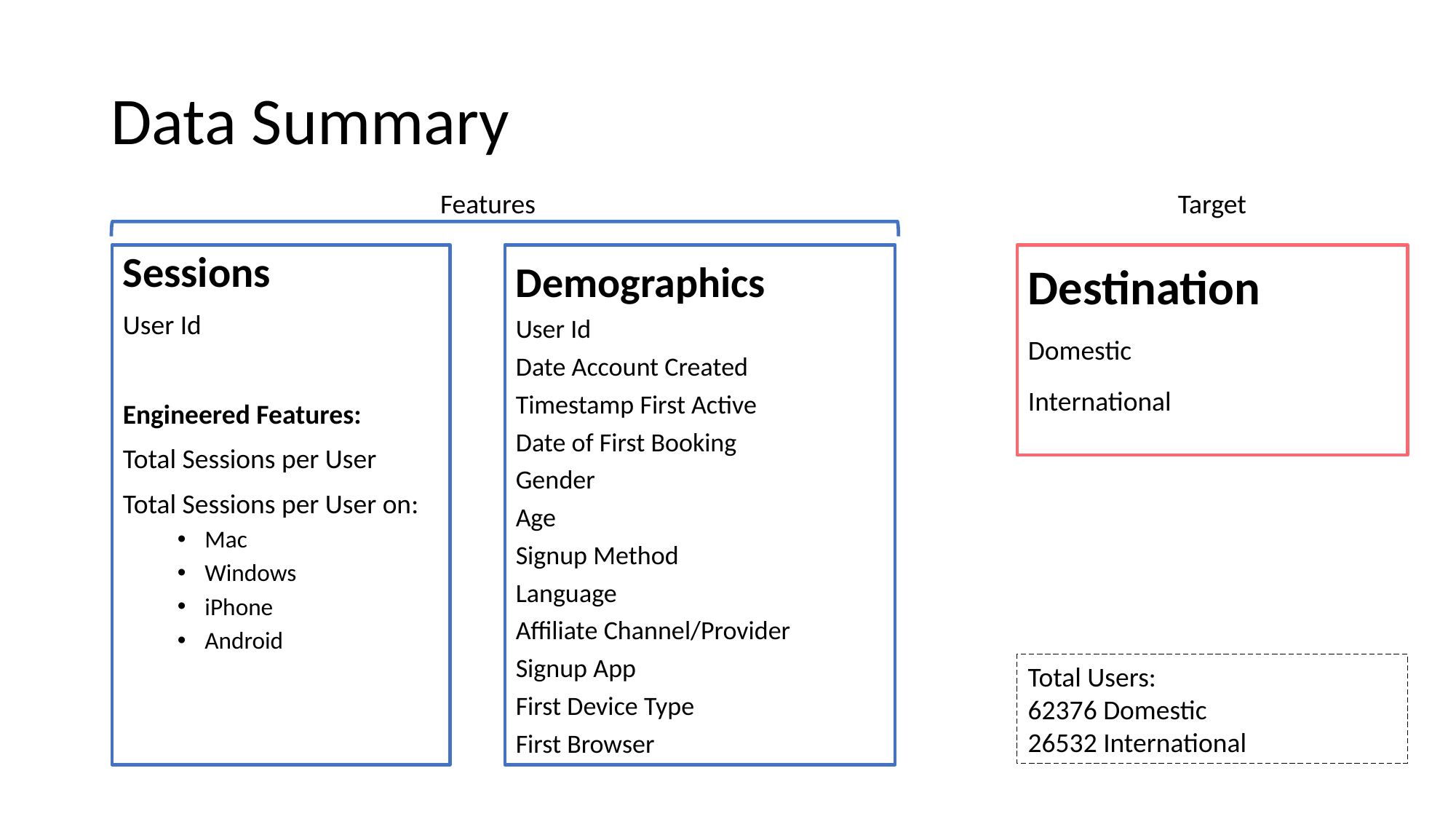

# Data Summary
Features
Target
Sessions
User Id

Engineered Features:
Total Sessions per User
Total Sessions per User on:
Mac
Windows
iPhone
Android
Demographics
User Id
Date Account Created
Timestamp First Active
Date of First Booking
Gender
Age
Signup Method
Language
Affiliate Channel/Provider
Signup App
First Device Type
First Browser

Destination
Domestic
International
Total Users:
62376 Domestic
26532 International